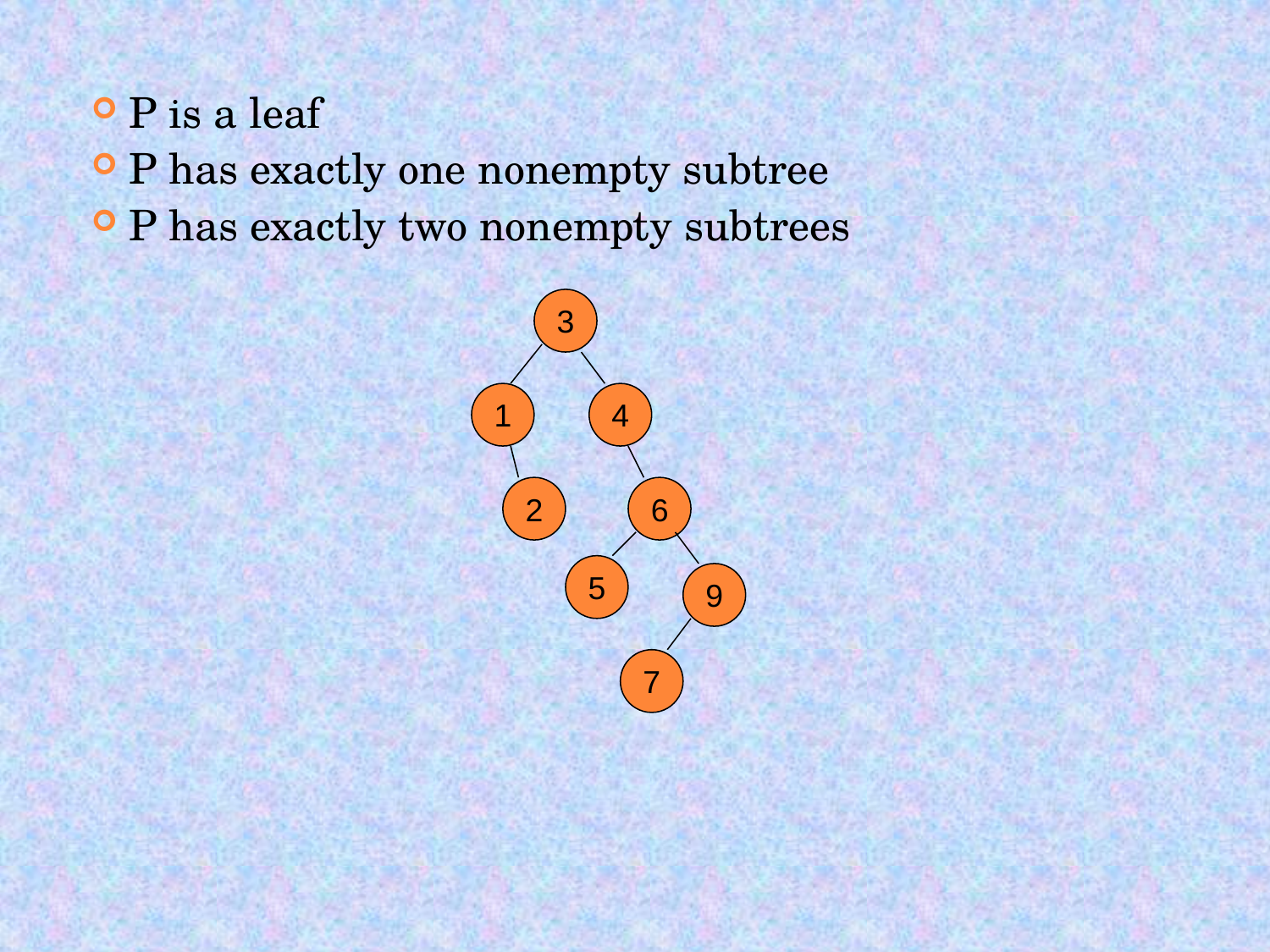

P is a leaf
P has exactly one nonempty subtree
P has exactly two nonempty subtrees

3

1
4

2
6

5
9

7